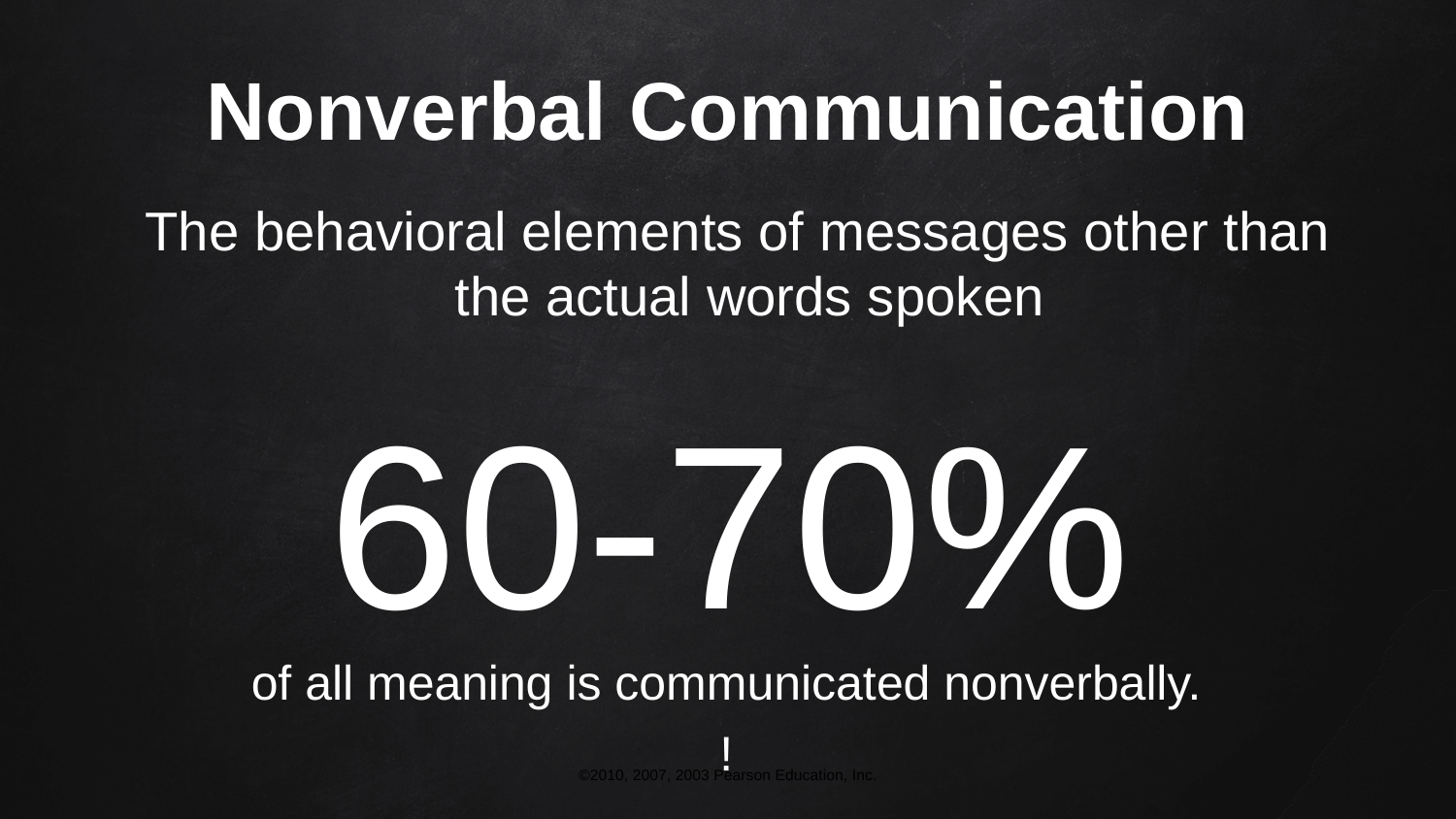

# Nonverbal Communication
   The behavioral elements of messages other than the actual words spoken

60-70%
of all meaning is communicated nonverbally.
!
©2010, 2007, 2003 Pearson Education, Inc.